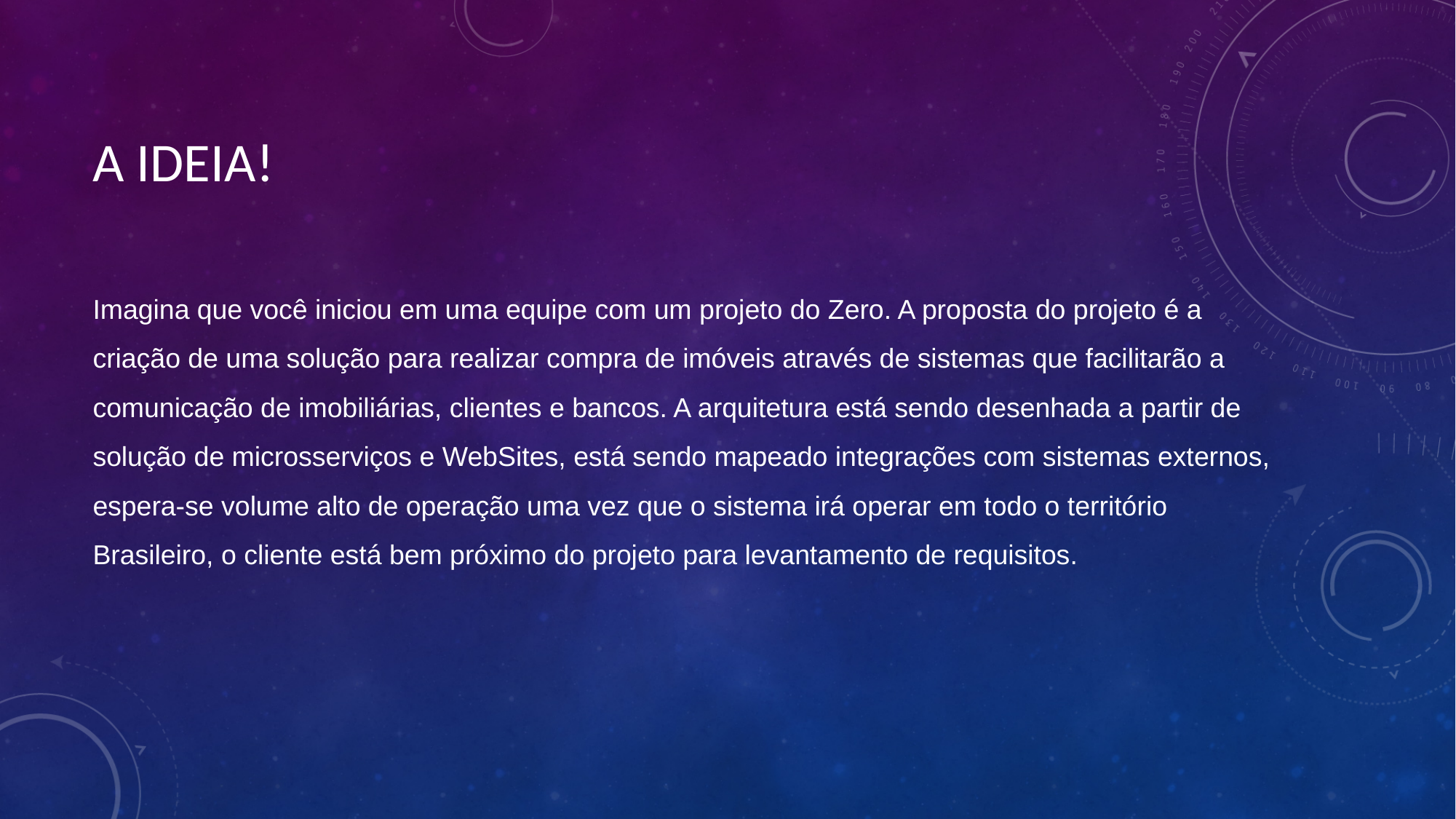

# A IDEIA!
Imagina que você iniciou em uma equipe com um projeto do Zero. A proposta do projeto é a criação de uma solução para realizar compra de imóveis através de sistemas que facilitarão a comunicação de imobiliárias, clientes e bancos. A arquitetura está sendo desenhada a partir de solução de microsserviços e WebSites, está sendo mapeado integrações com sistemas externos, espera-se volume alto de operação uma vez que o sistema irá operar em todo o território Brasileiro, o cliente está bem próximo do projeto para levantamento de requisitos.